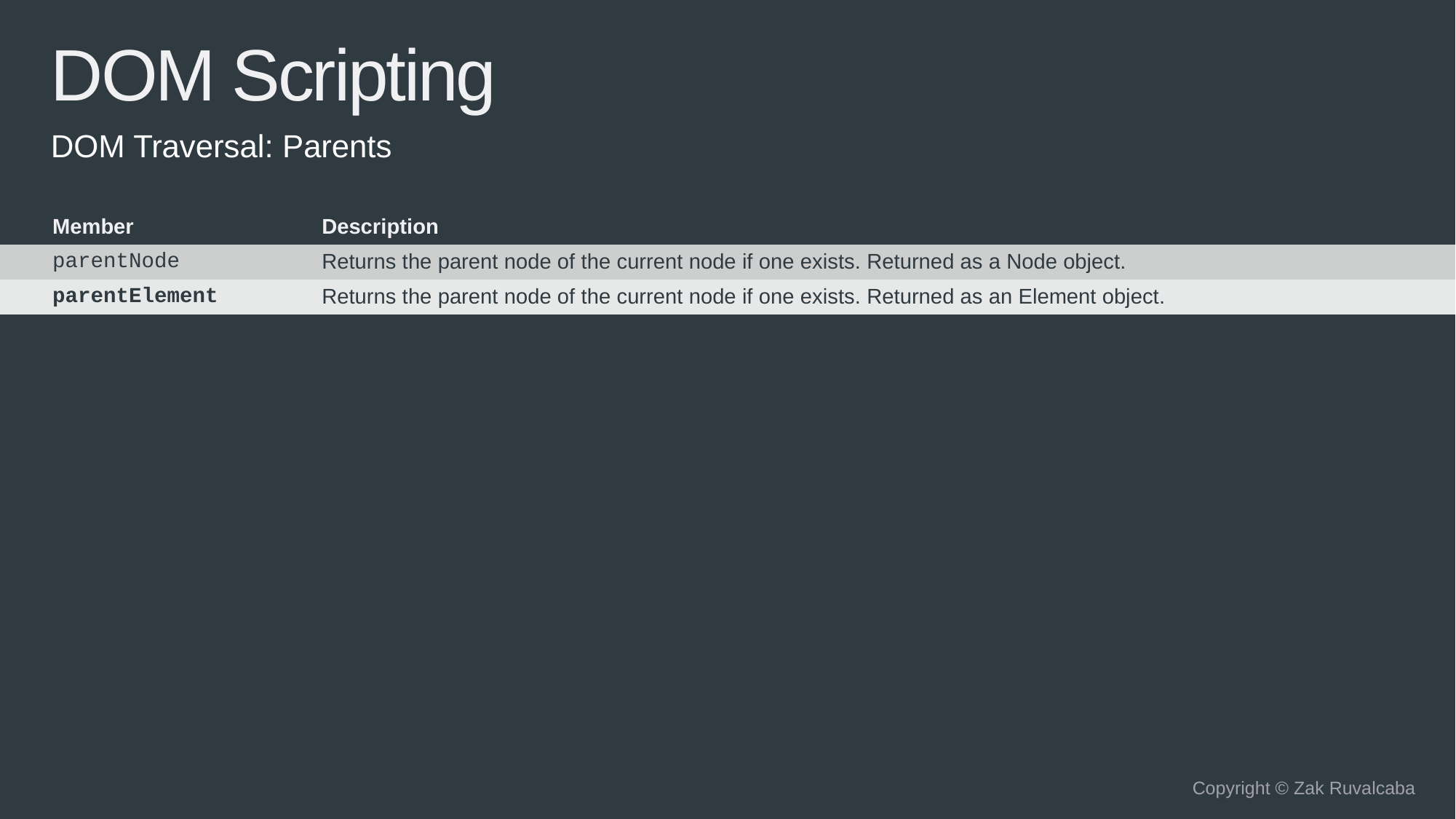

# DOM Scripting
DOM Traversal: Parents
| Member | Description |
| --- | --- |
| parentNode | Returns the parent node of the current node if one exists. Returned as a Node object. |
| parentElement | Returns the parent node of the current node if one exists. Returned as an Element object. |